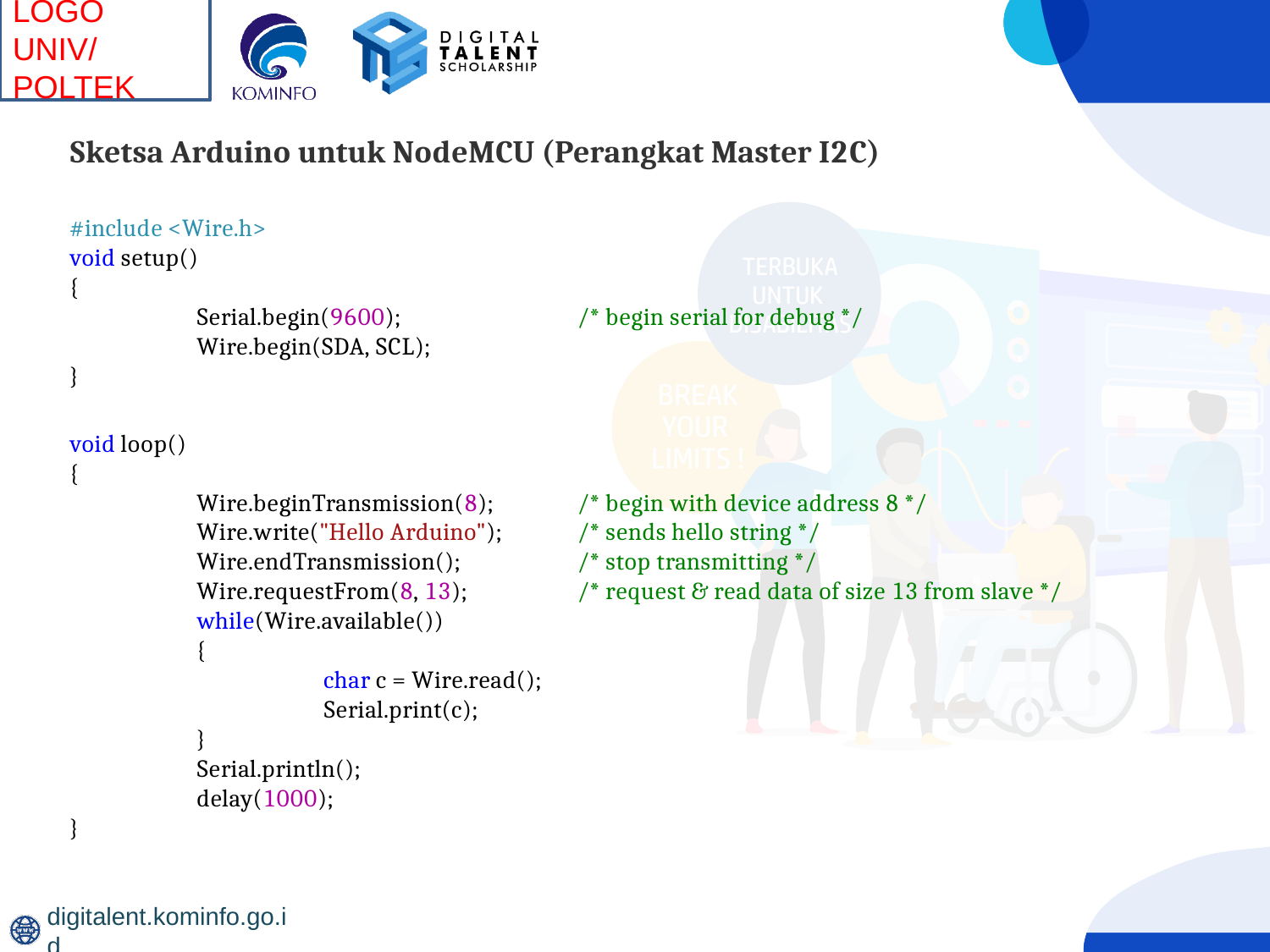

Sketsa Arduino untuk NodeMCU (Perangkat Master I2C)
#include <Wire.h>
void setup()
{
	Serial.begin(9600); 		/* begin serial for debug */
	Wire.begin(SDA, SCL);
}

void loop()
{
	Wire.beginTransmission(8); 	/* begin with device address 8 */
	Wire.write("Hello Arduino");  	/* sends hello string */
	Wire.endTransmission();    	/* stop transmitting */
	Wire.requestFrom(8, 13); 	/* request & read data of size 13 from slave */
	while(Wire.available())
	{
		char c = Wire.read();
		Serial.print(c);
	}
	Serial.println();
	delay(1000);
}